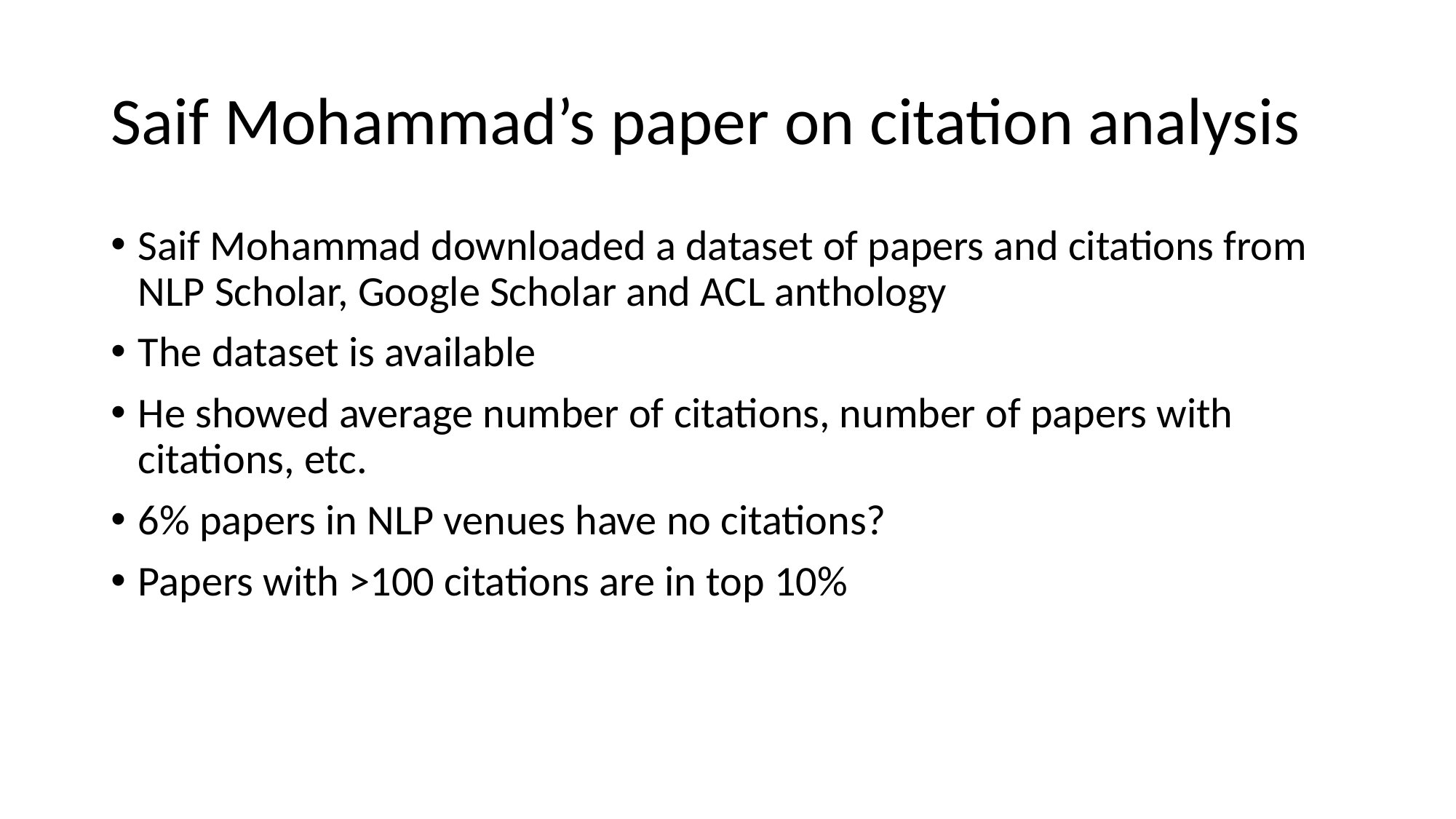

# Saif Mohammad’s paper on citation analysis
Saif Mohammad downloaded a dataset of papers and citations from NLP Scholar, Google Scholar and ACL anthology
The dataset is available
He showed average number of citations, number of papers with citations, etc.
6% papers in NLP venues have no citations?
Papers with >100 citations are in top 10%